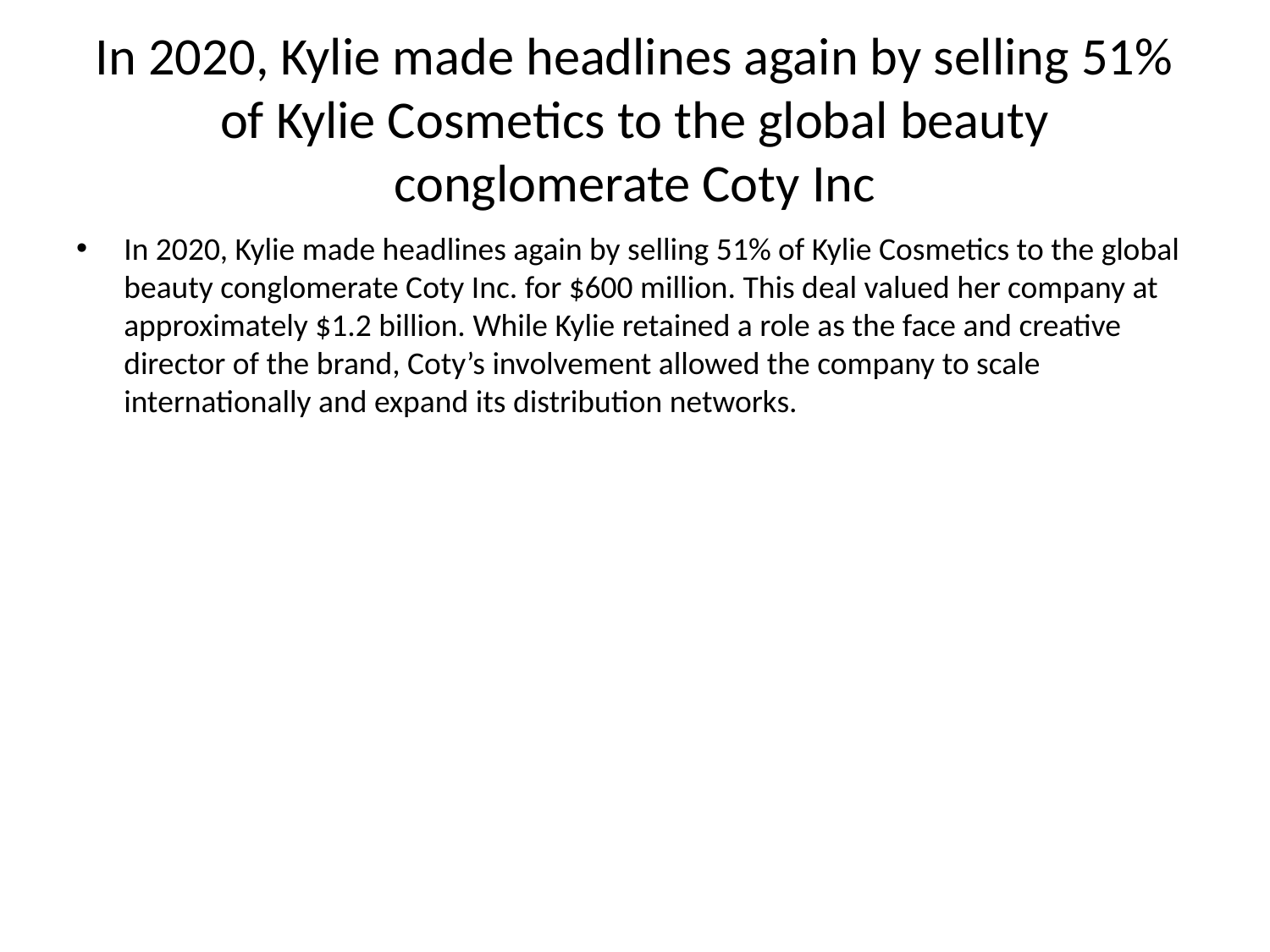

# In 2020, Kylie made headlines again by selling 51% of Kylie Cosmetics to the global beauty conglomerate Coty Inc
In 2020, Kylie made headlines again by selling 51% of Kylie Cosmetics to the global beauty conglomerate Coty Inc. for $600 million. This deal valued her company at approximately $1.2 billion. While Kylie retained a role as the face and creative director of the brand, Coty’s involvement allowed the company to scale internationally and expand its distribution networks.